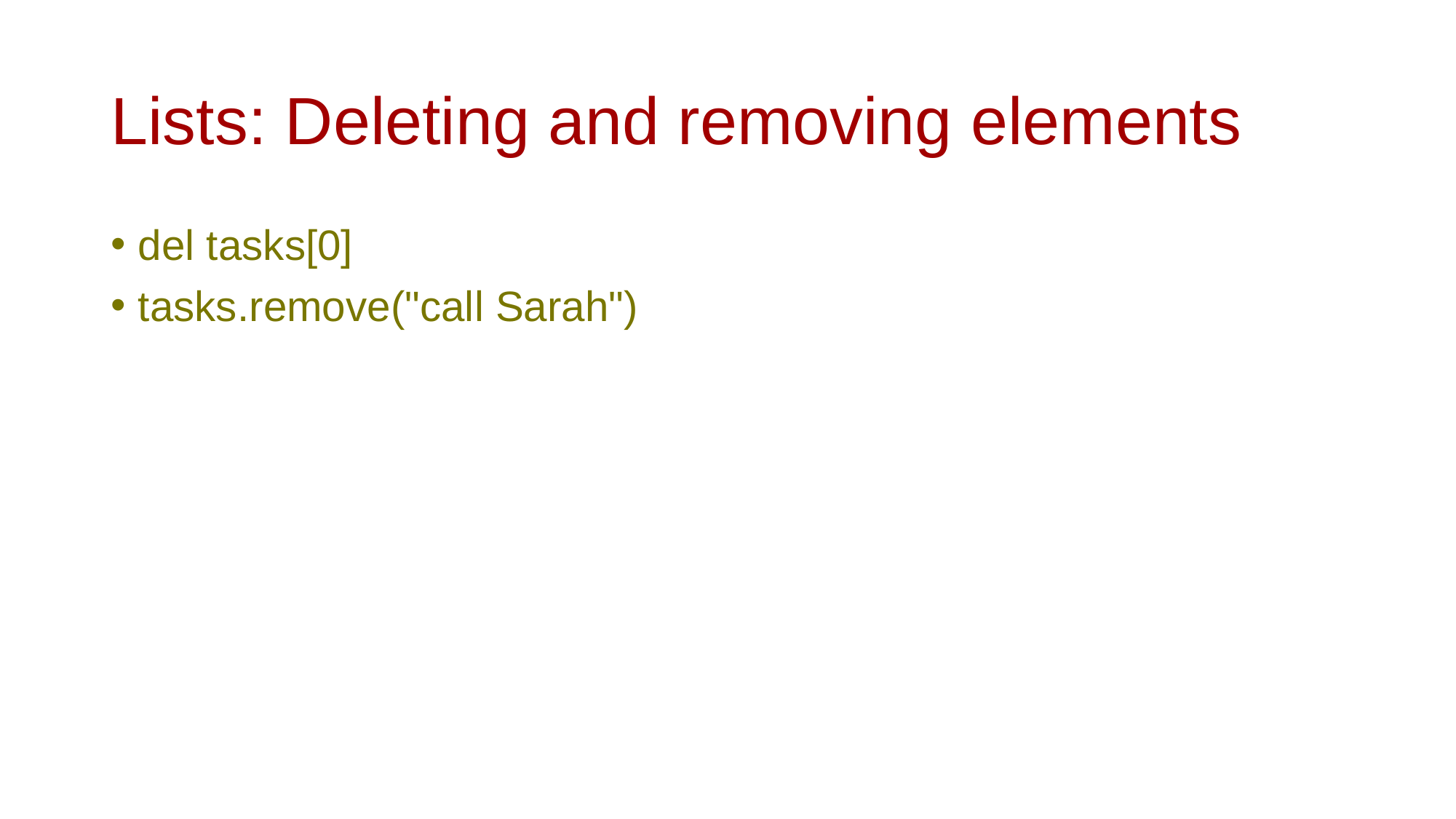

# Lists: Deleting and removing elements
del tasks[0]
tasks.remove("call Sarah")